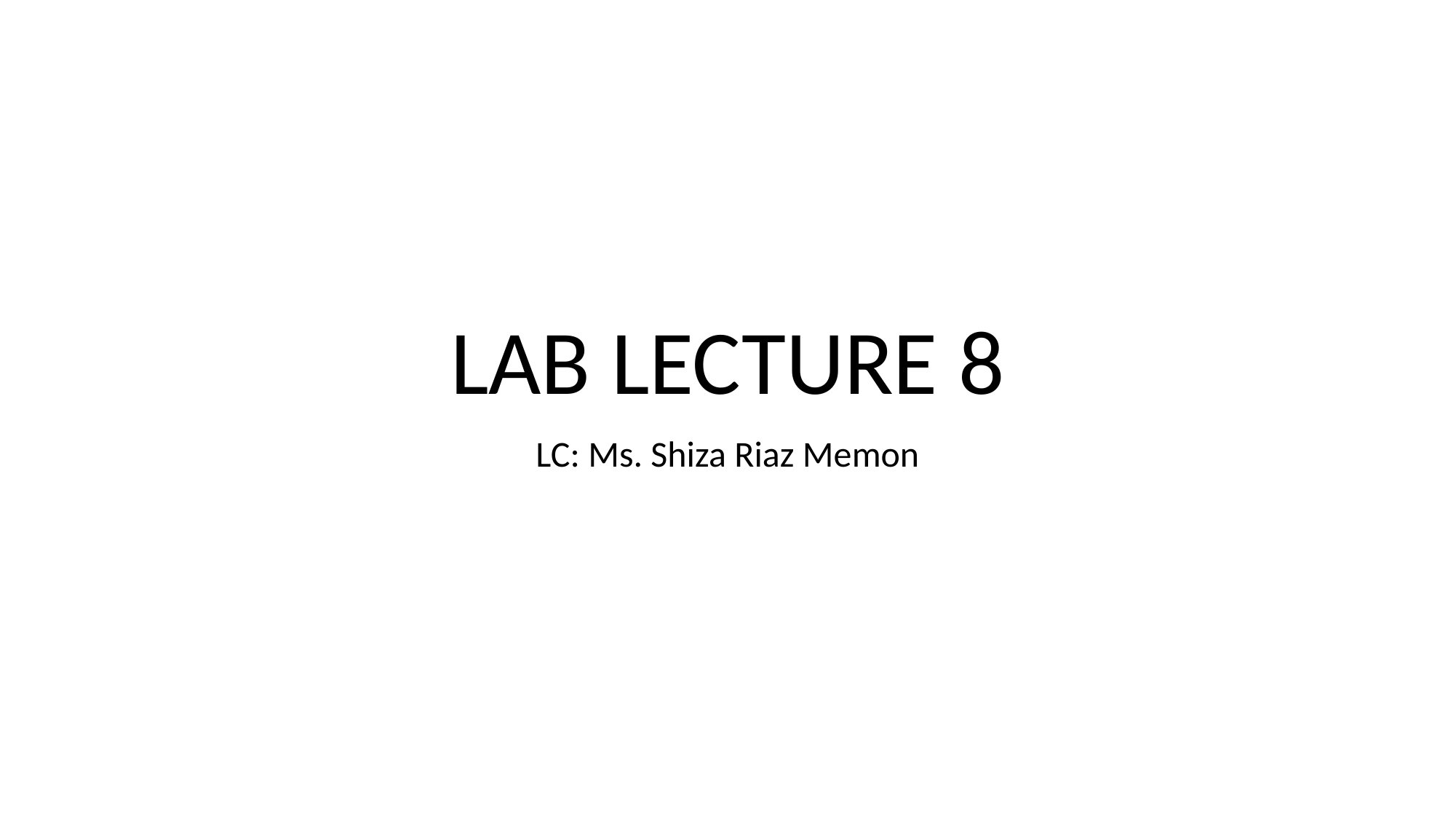

# LAB LECTURE 8
LC: Ms. Shiza Riaz Memon